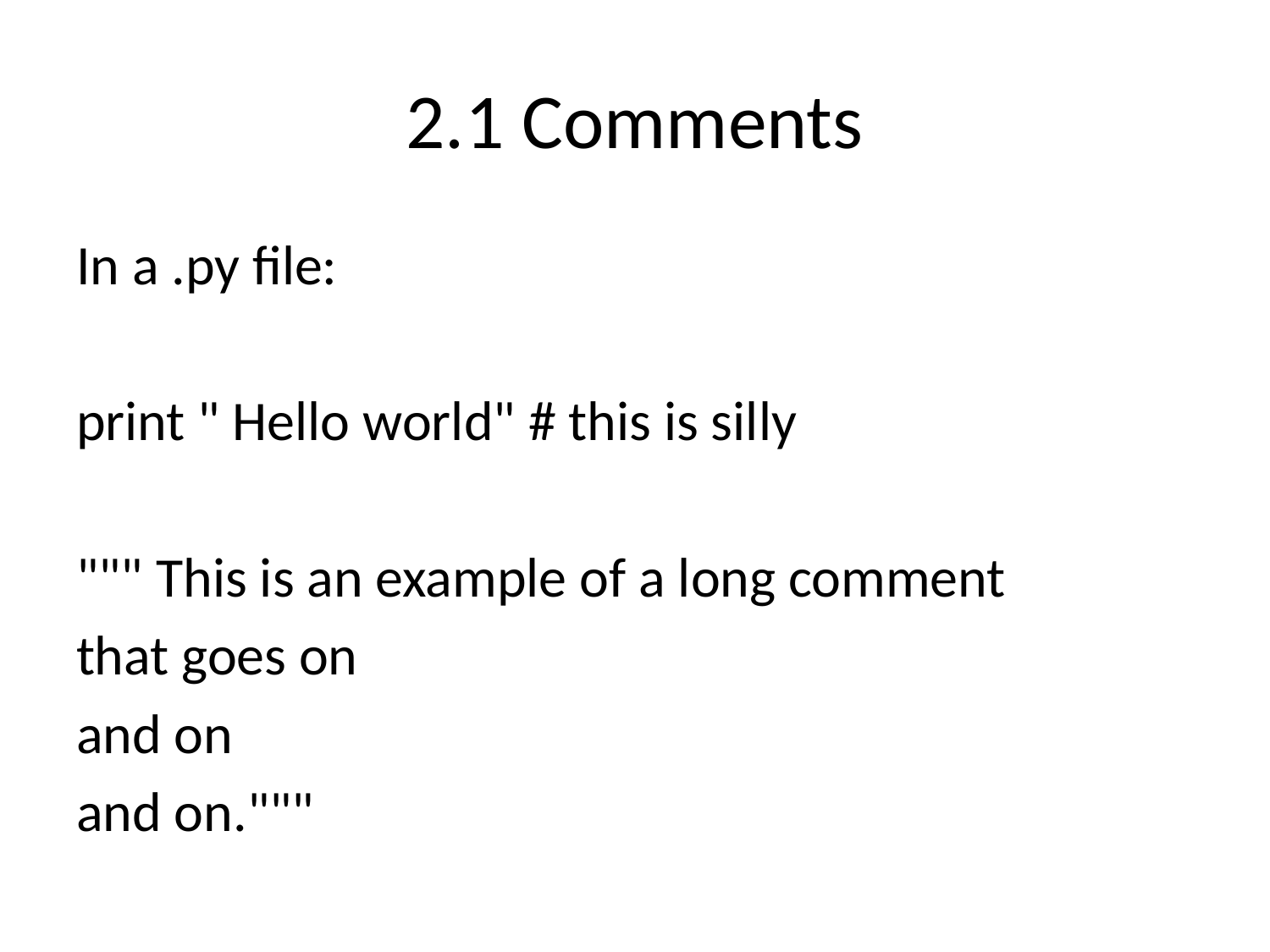

# 2.1 Comments
In a .py file:

print " Hello world" # this is silly

""" This is an example of a long comment
that goes on
and on
and on."""